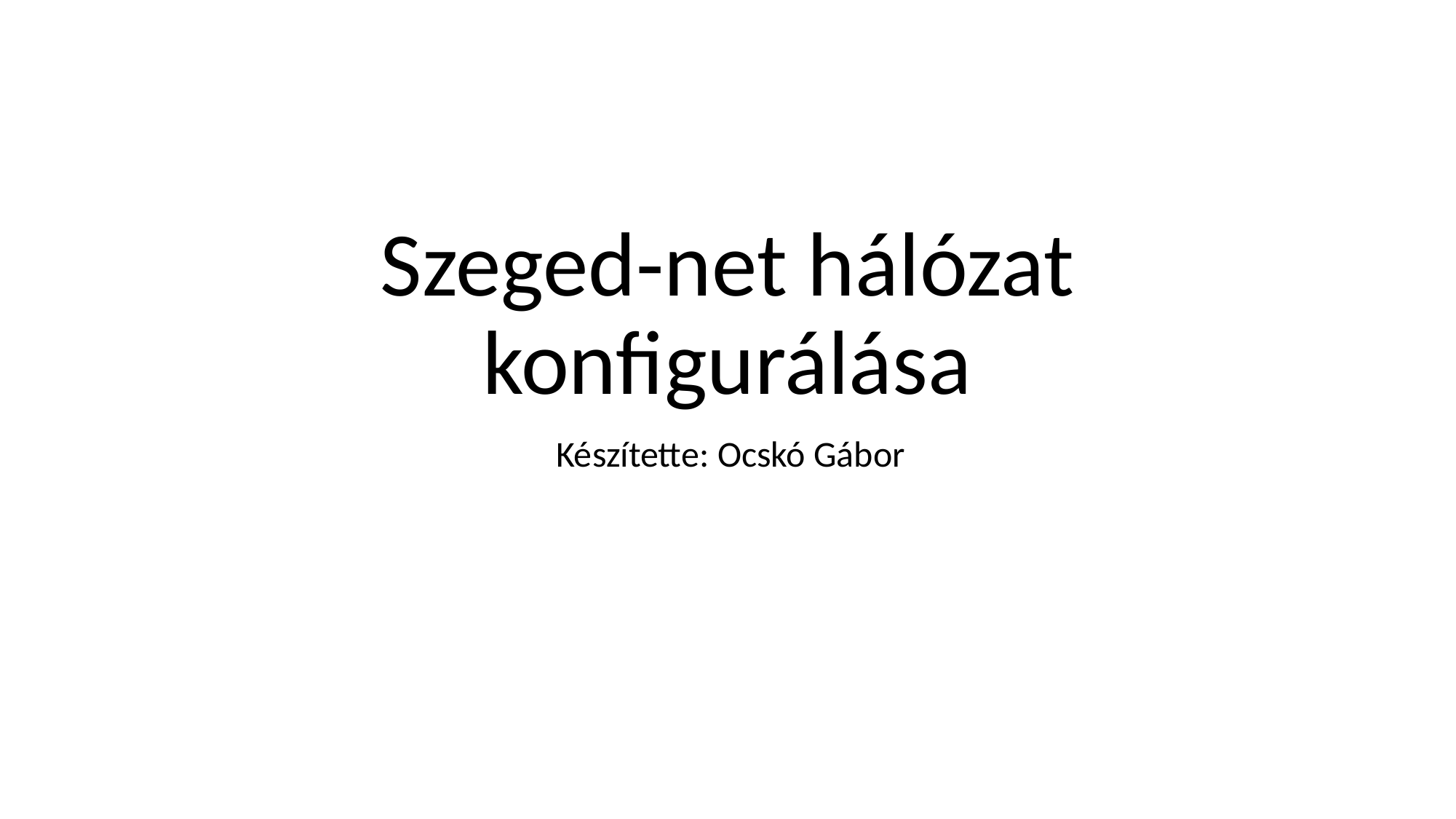

# Szeged-net hálózat konfigurálása
Készítette: Ocskó Gábor